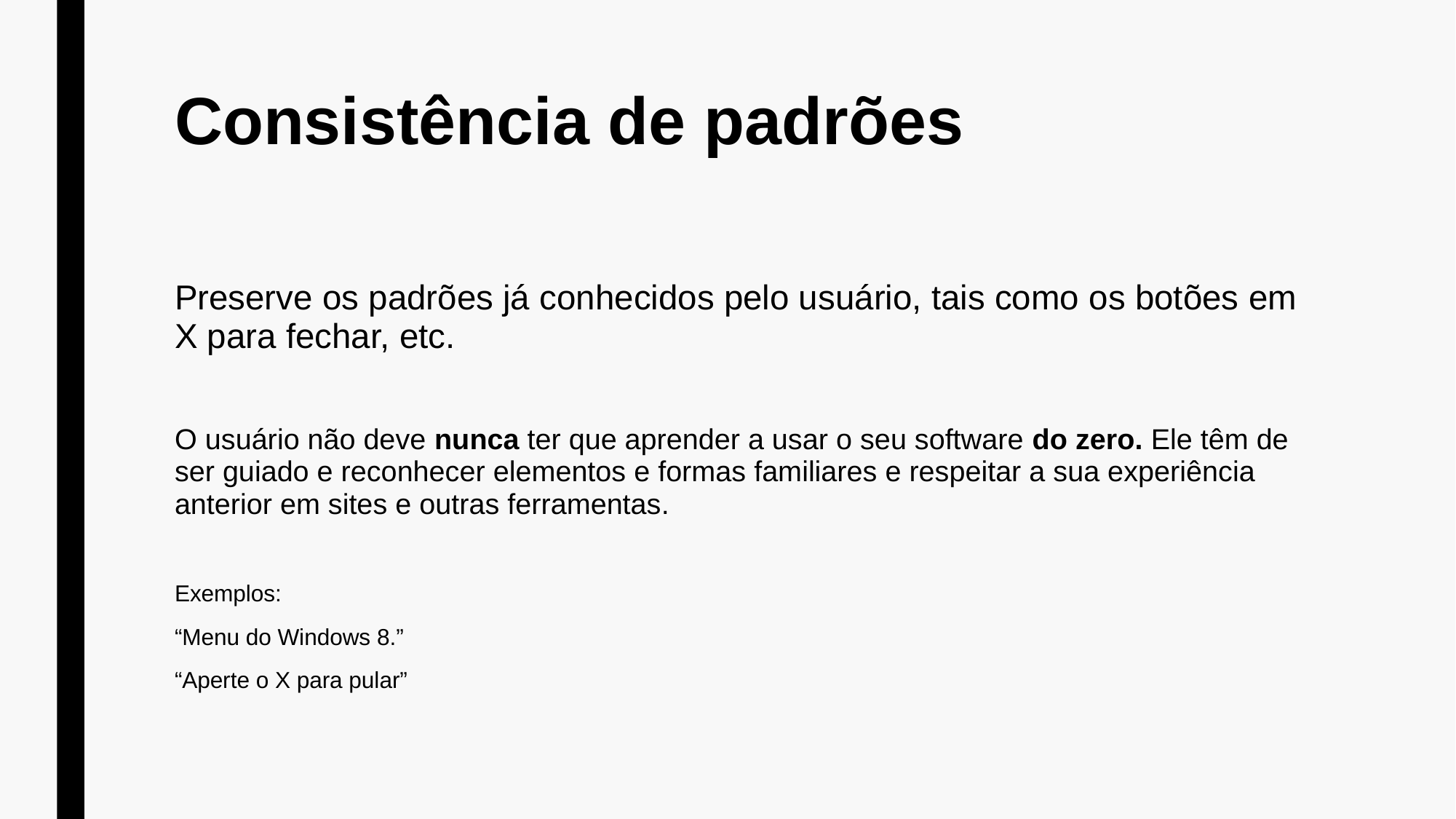

# Consistência de padrões
Preserve os padrões já conhecidos pelo usuário, tais como os botões em X para fechar, etc.

O usuário não deve nunca ter que aprender a usar o seu software do zero. Ele têm de ser guiado e reconhecer elementos e formas familiares e respeitar a sua experiência anterior em sites e outras ferramentas.

Exemplos:
“Menu do Windows 8.”
“Aperte o X para pular”